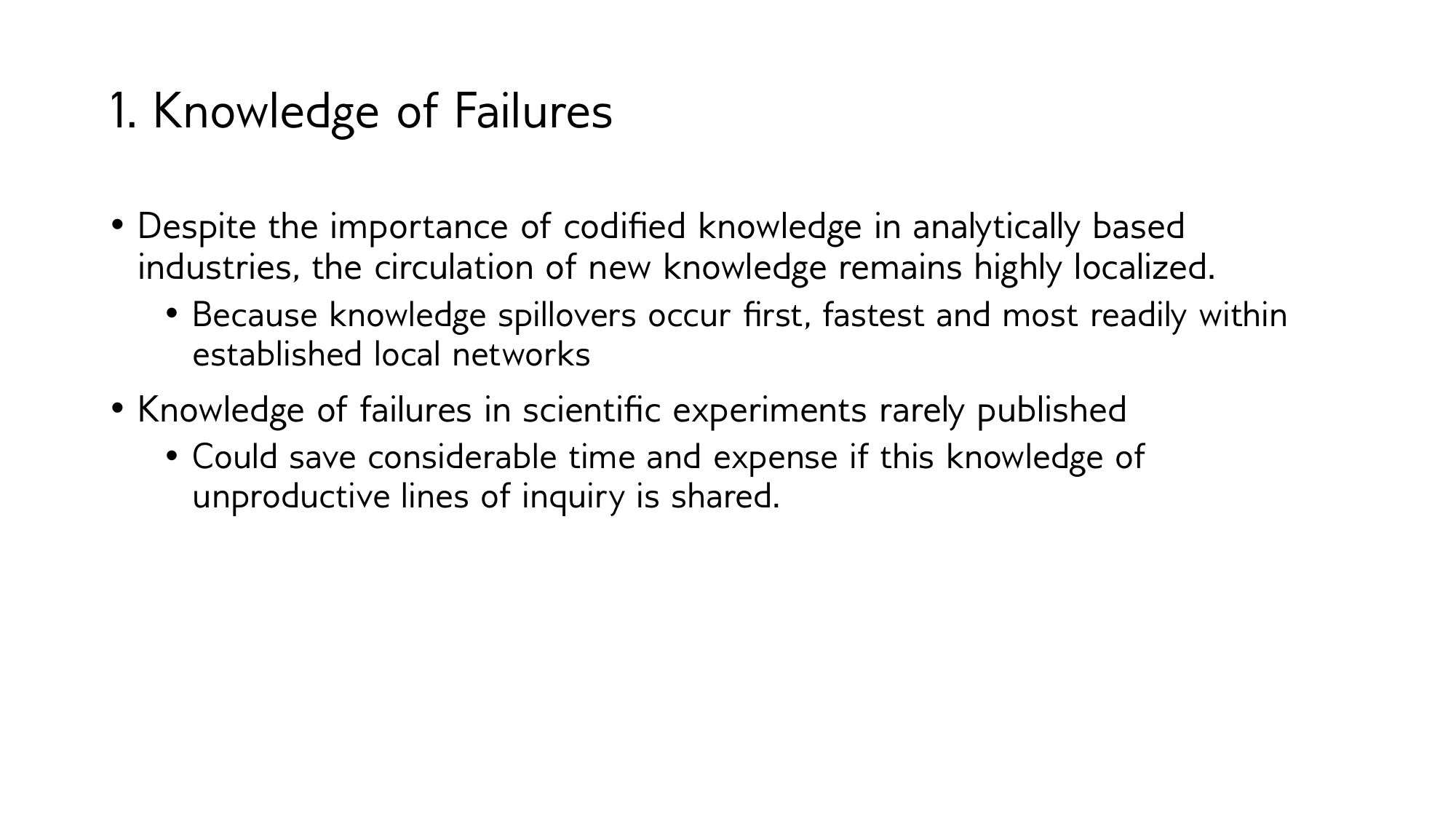

# 1. Knowledge of Failures
Despite the importance of codified knowledge in analytically based industries, the circulation of new knowledge remains highly localized.
Because knowledge spillovers occur first, fastest and most readily within established local networks
Knowledge of failures in scientific experiments rarely published
Could save considerable time and expense if this knowledge of unproductive lines of inquiry is shared.